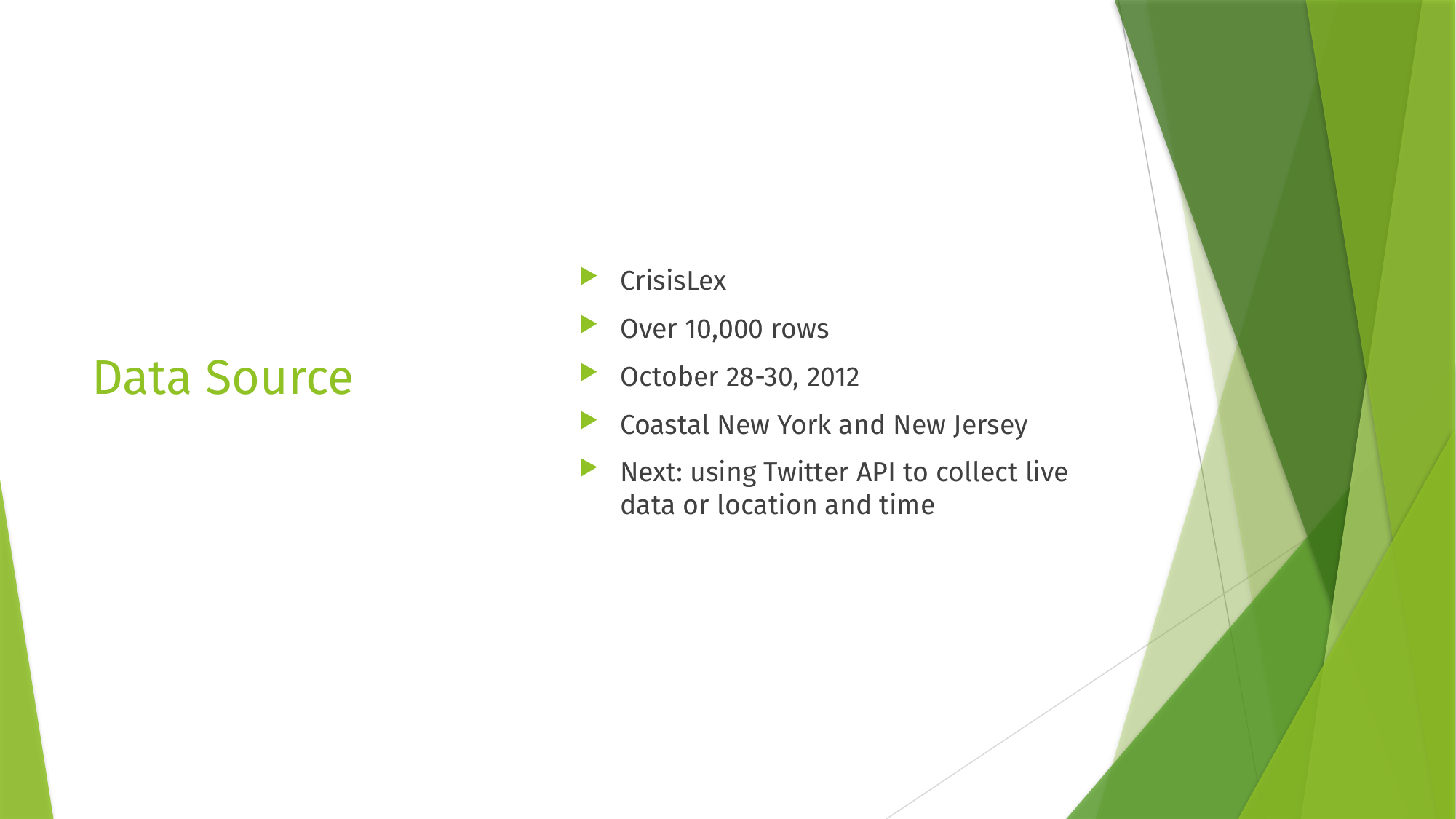

CrisisLex
Over 10,000 rows
October 28-30, 2012
Coastal New York and New Jersey
Next: using Twitter API to collect live data or location and time
# Data Source